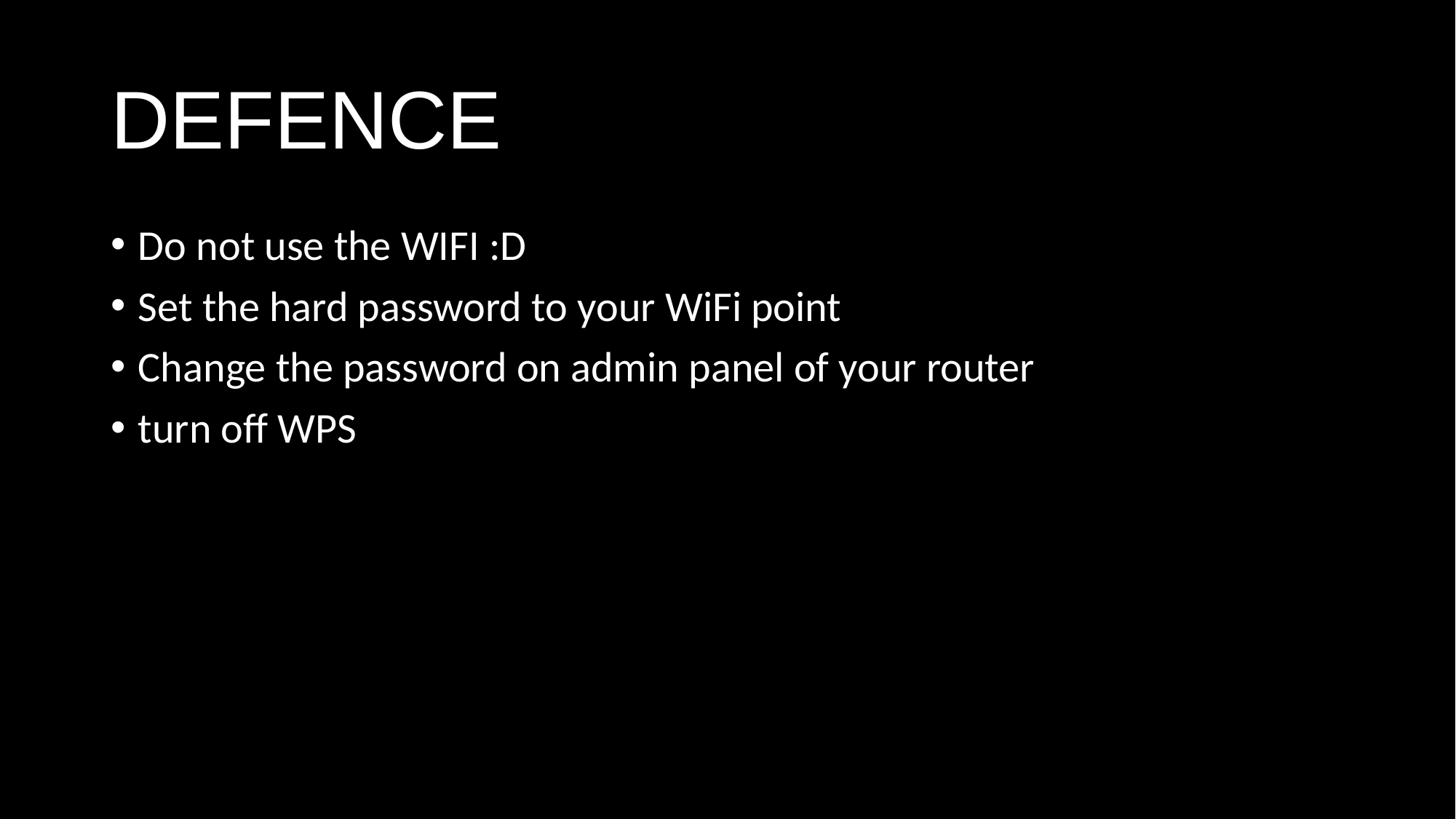

# DEFENCE
Do not use the WIFI :D
Set the hard password to your WiFi point
Change the password on admin panel of your router
turn off WPS